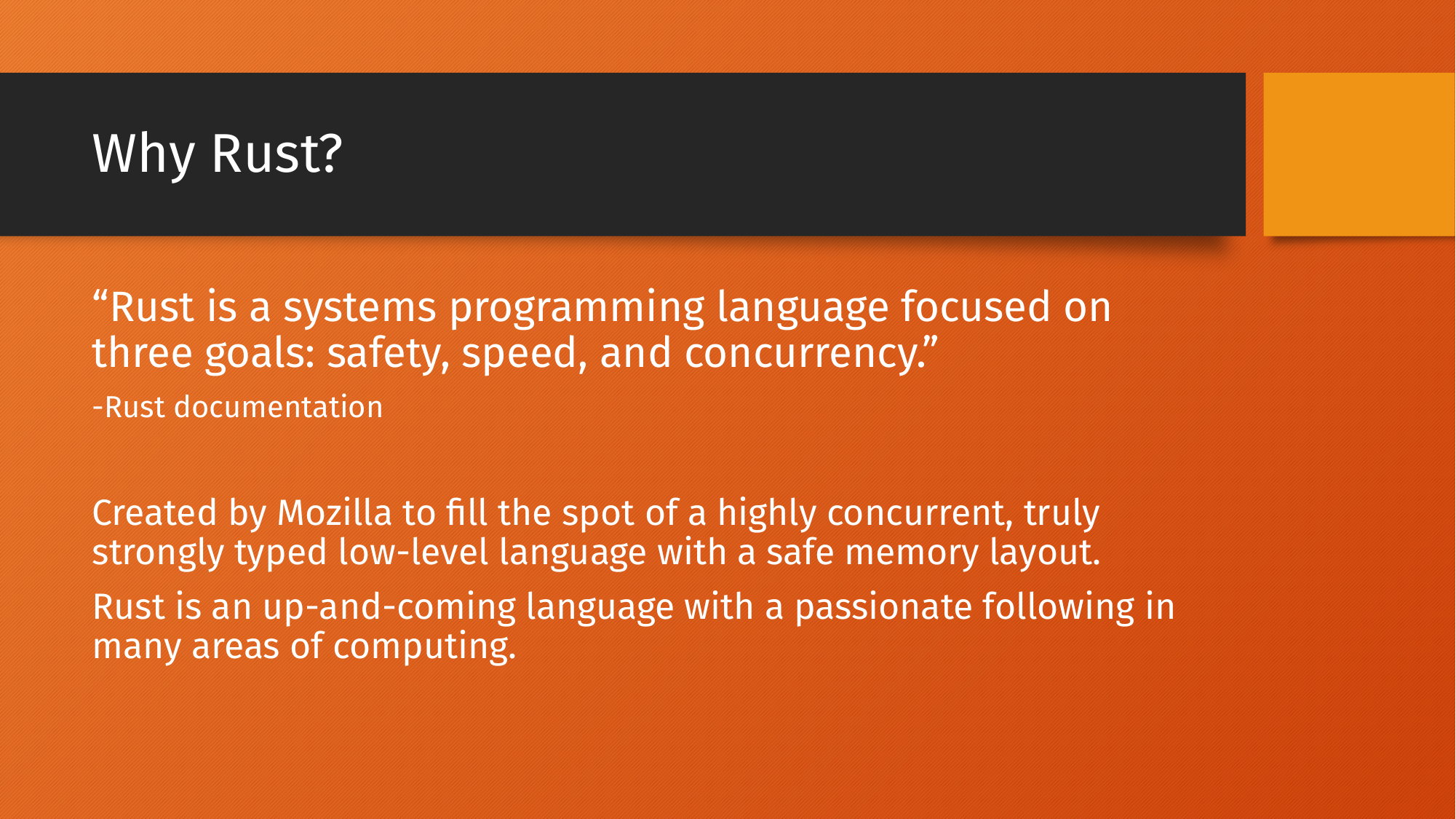

# Why Rust?
“Rust is a systems programming language focused on three goals: safety, speed, and concurrency.”
-Rust documentation

Created by Mozilla to fill the spot of a highly concurrent, truly strongly typed low-level language with a safe memory layout.
Rust is an up-and-coming language with a passionate following in many areas of computing.